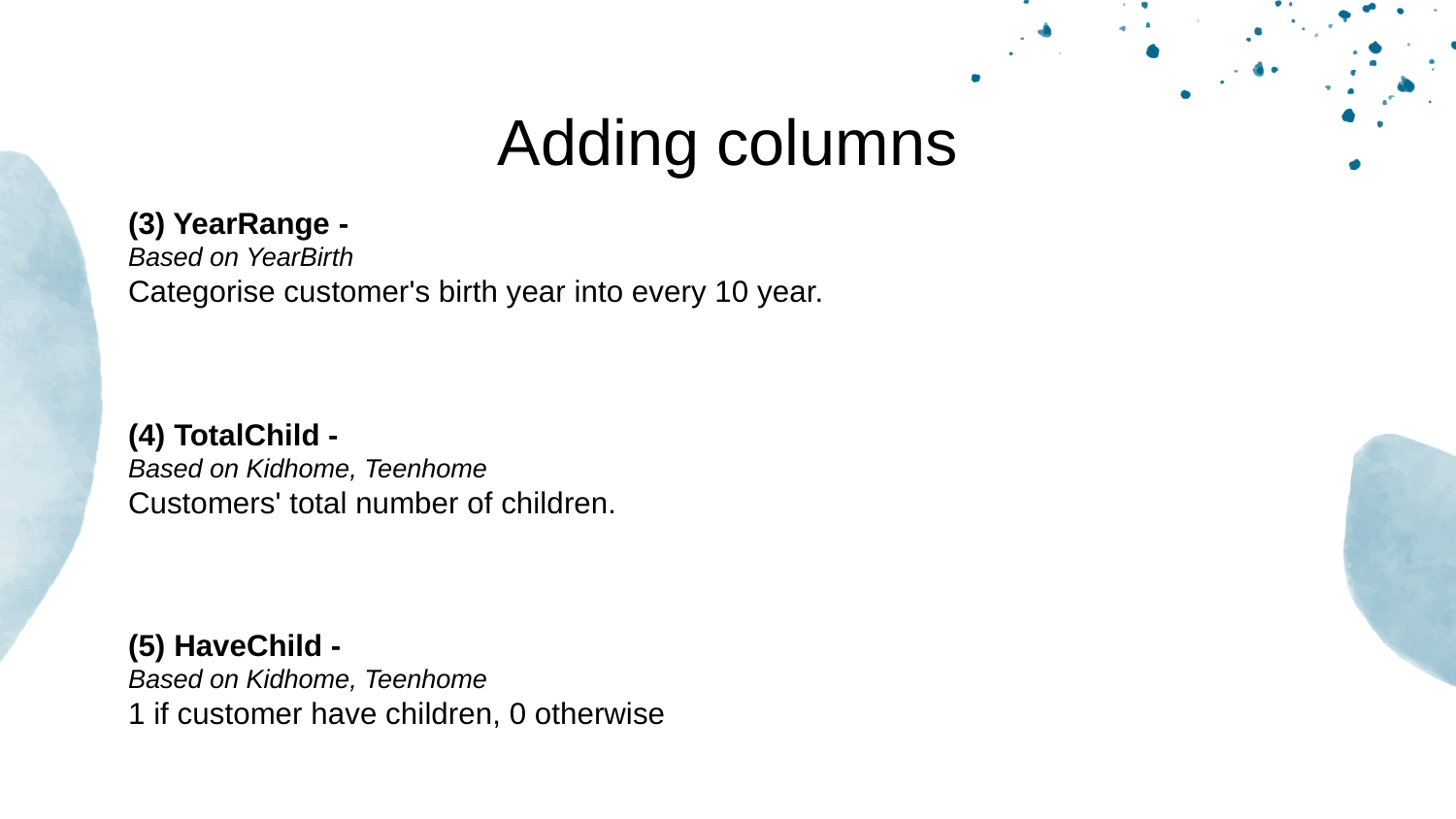

# Adding columns
(3) YearRange -
Based on YearBirth
Categorise customer's birth year into every 10 year.

(4) TotalChild -
Based on Kidhome, Teenhome
Customers' total number of children.

(5) HaveChild -
Based on Kidhome, Teenhome
1 if customer have children, 0 otherwise